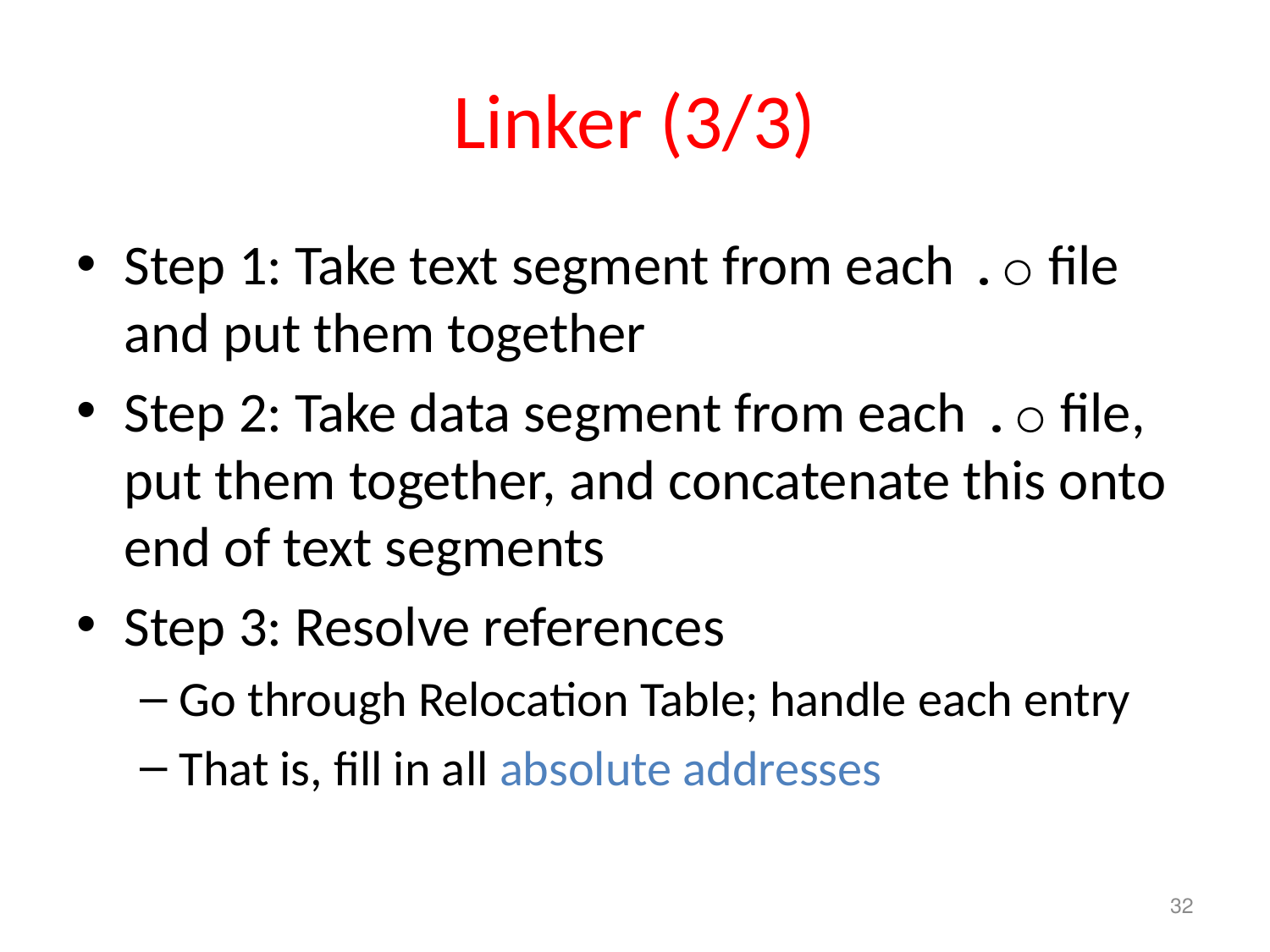

# Linker (3/3)
Step 1: Take text segment from each .o file and put them together
Step 2: Take data segment from each .o file, put them together, and concatenate this onto end of text segments
Step 3: Resolve references
Go through Relocation Table; handle each entry
That is, fill in all absolute addresses
32